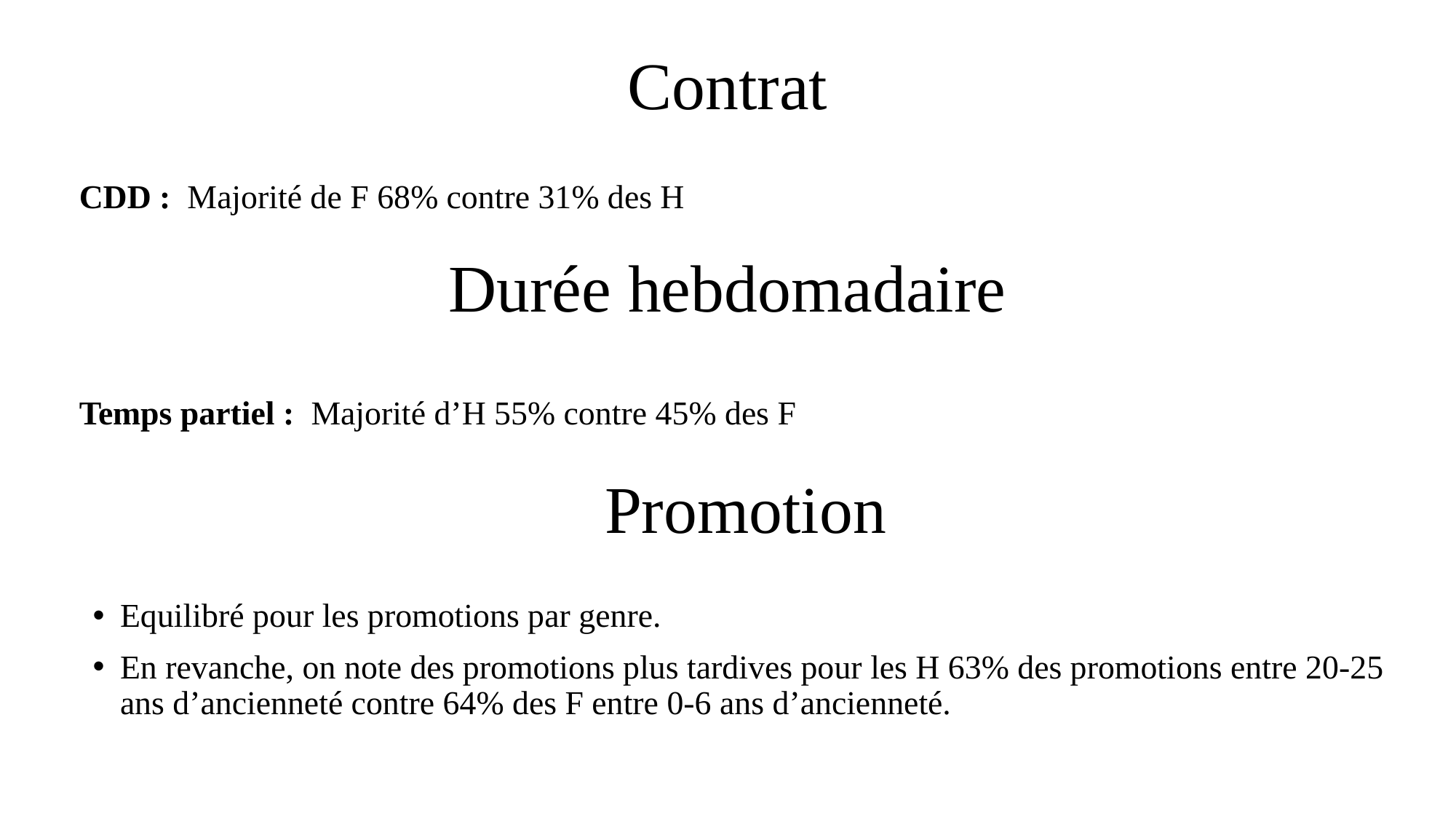

# Contrat

CDD :  Majorité de F 68% contre 31% des H

Durée hebdomadaire

Temps partiel :  Majorité d’H 55% contre 45% des F

Promotion

Equilibré pour les promotions par genre.
En revanche, on note des promotions plus tardives pour les H 63% des promotions entre 20-25 ans d’ancienneté contre 64% des F entre 0-6 ans d’ancienneté.